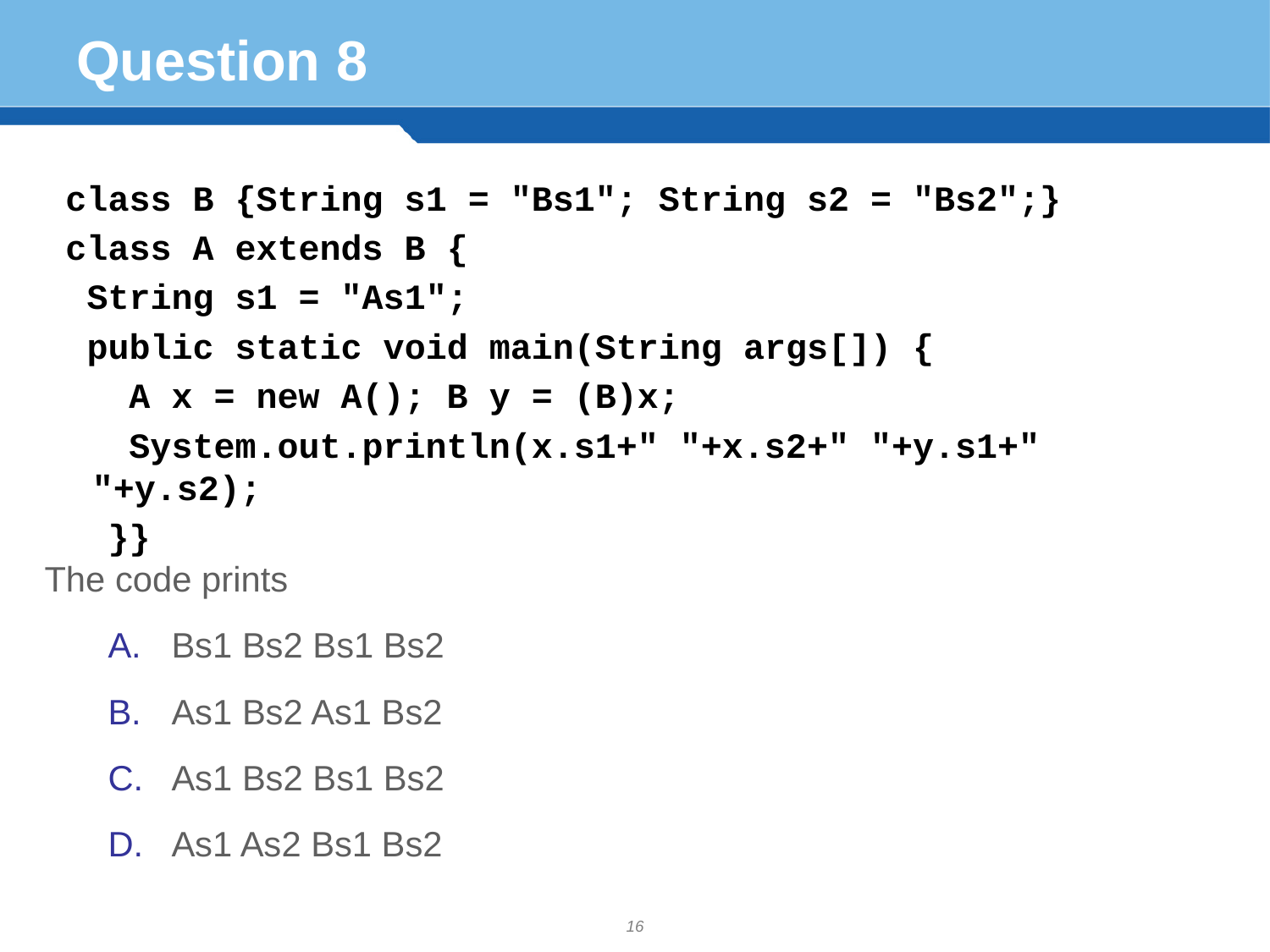

# Question 8
 class B {String s1 = "Bs1"; String s2 = "Bs2";}
 class A extends B {
  String s1 = "As1";
  public static void main(String args[]) {
    A x = new A(); B y = (B)x;
    System.out.println(x.s1+" "+x.s2+" "+y.s1+" "+y.s2);
   }}
The code prints
Bs1 Bs2 Bs1 Bs2
As1 Bs2 As1 Bs2
As1 Bs2 Bs1 Bs2
As1 As2 Bs1 Bs2
16